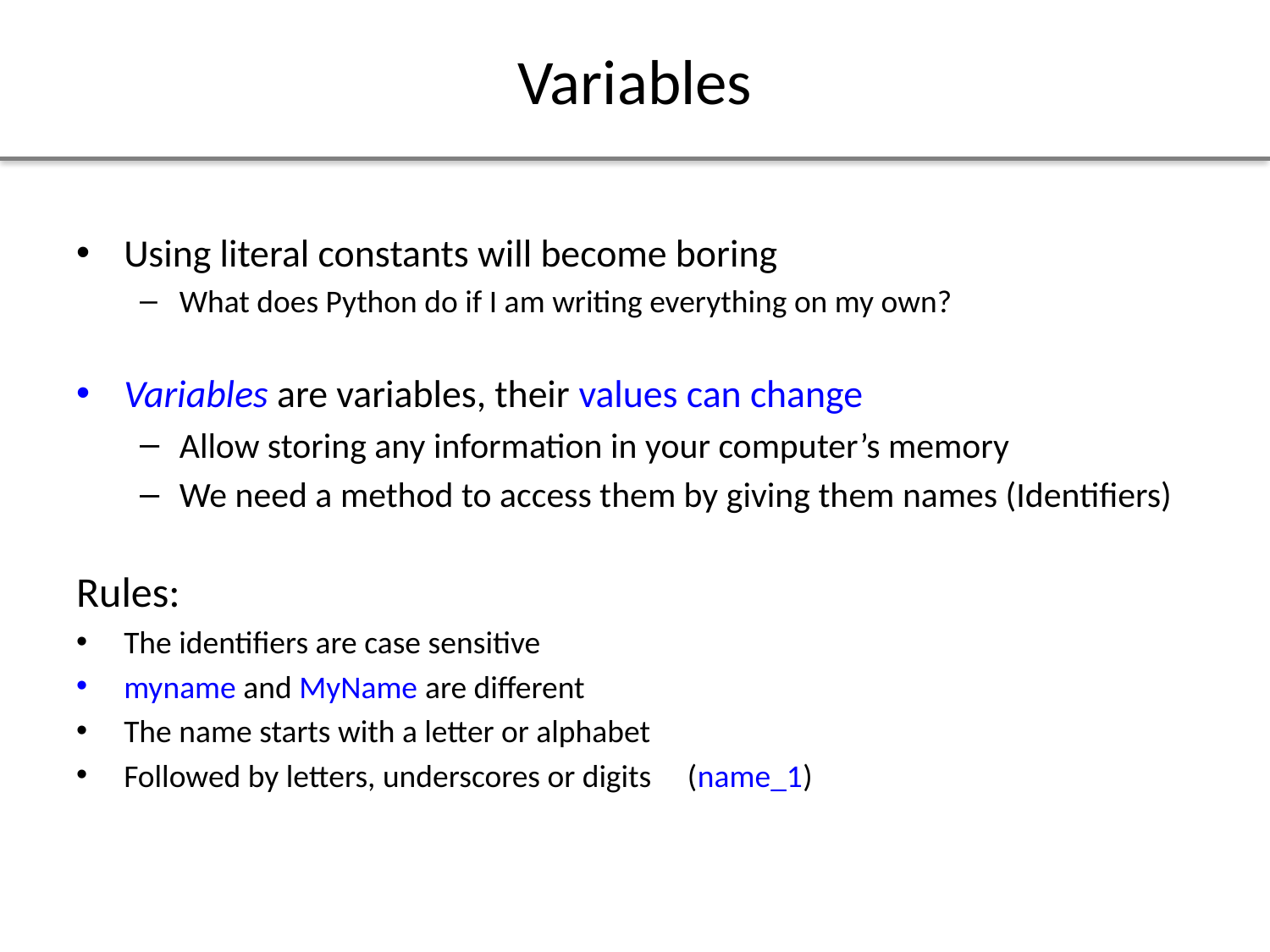

# Variables
Using literal constants will become boring
What does Python do if I am writing everything on my own?

Variables are variables, their values can change
Allow storing any information in your computer’s memory
We need a method to access them by giving them names (Identifiers)

Rules:
The identifiers are case sensitive
myname and MyName are different
The name starts with a letter or alphabet
Followed by letters, underscores or digits     (name_1)